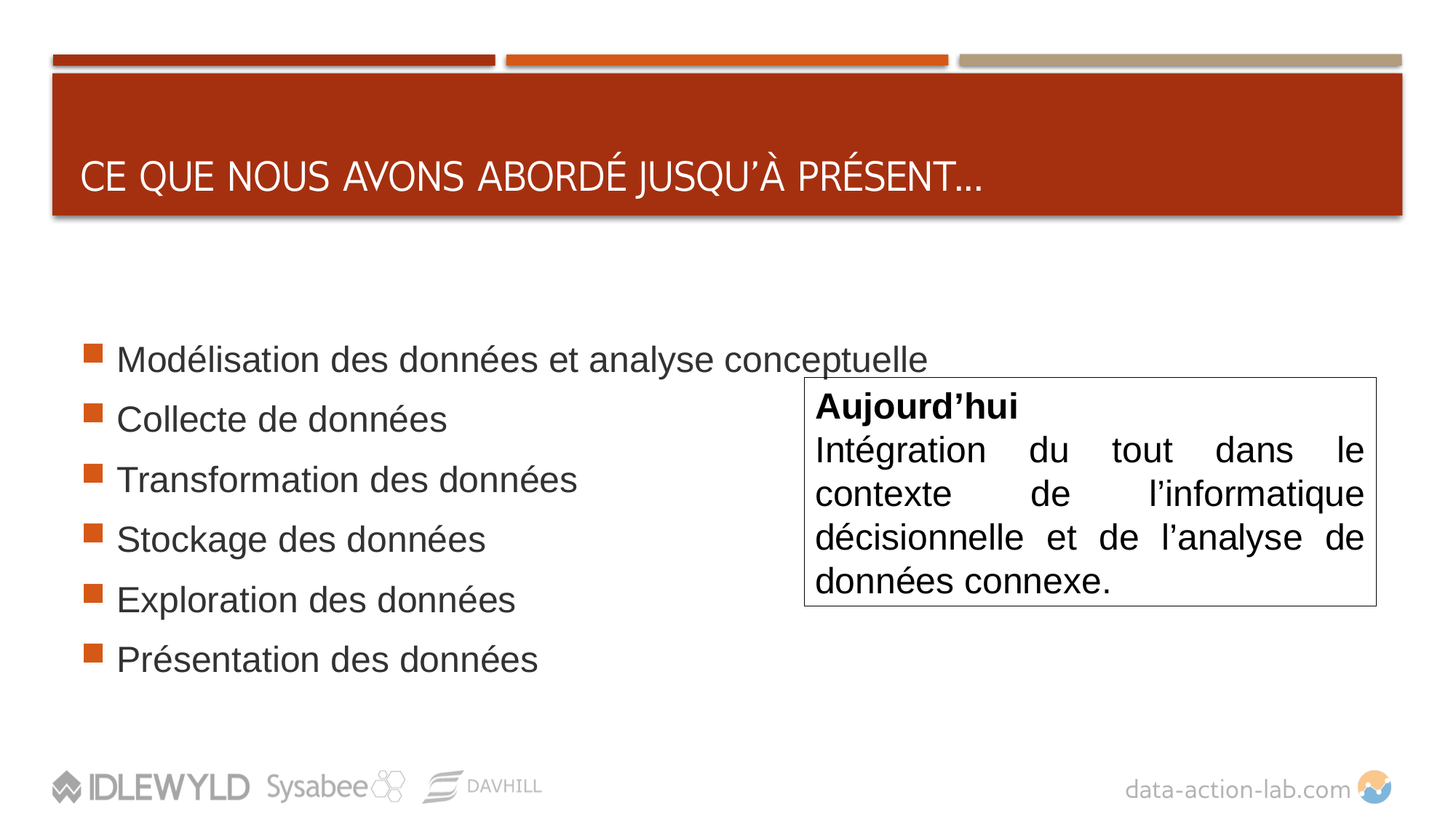

# Ce que nous avons abordé jusqu’à présent...
Modélisation des données et analyse conceptuelle
Collecte de données
Transformation des données
Stockage des données
Exploration des données
Présentation des données
Aujourd’hui
Intégration du tout dans le contexte de l’informatique décisionnelle et de l’analyse de données connexe.